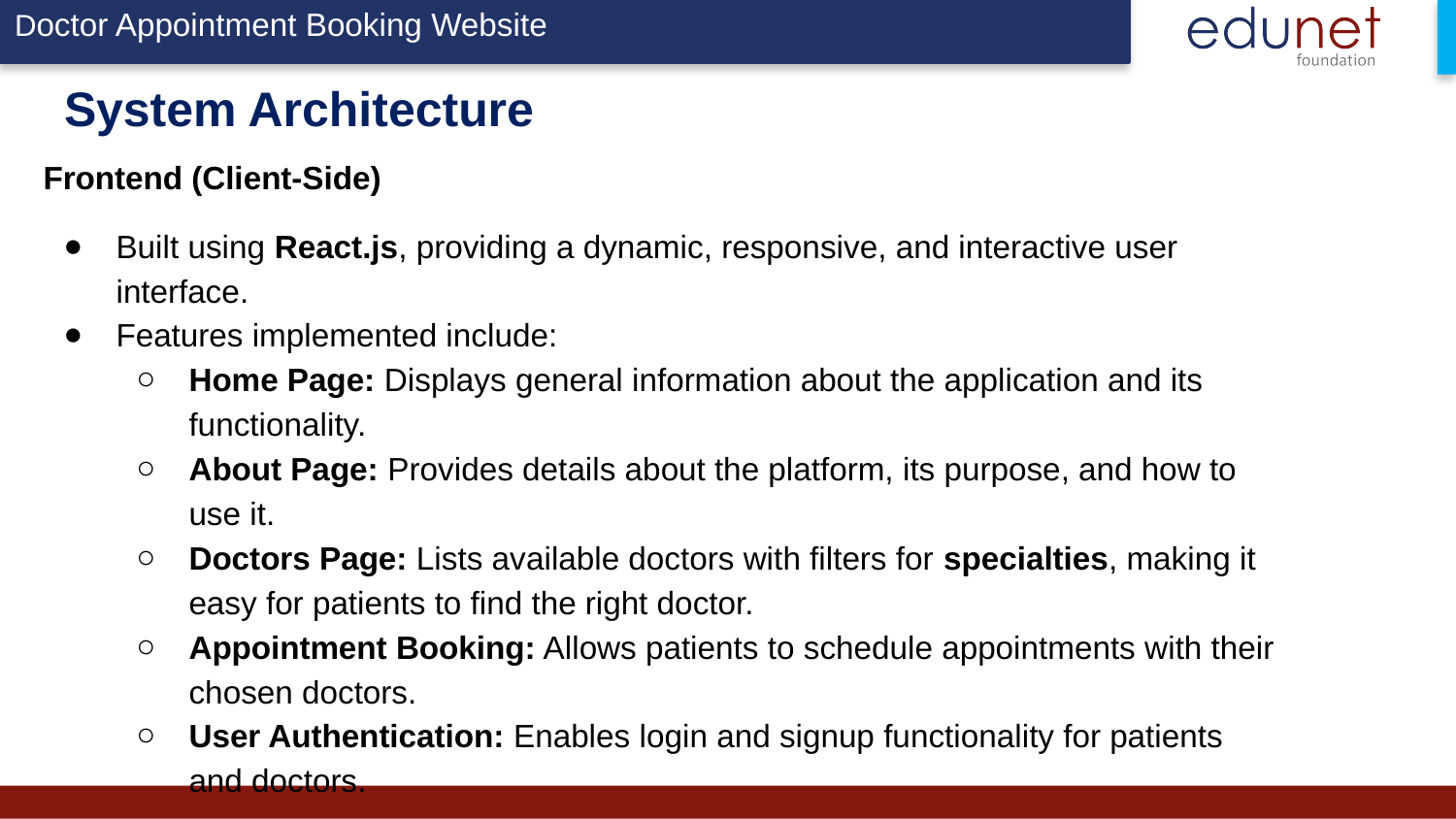

Doctor Appointment Booking Website
# System Architecture
Frontend (Client-Side)
Built using React.js, providing a dynamic, responsive, and interactive user interface.
Features implemented include:
Home Page: Displays general information about the application and its functionality.
About Page: Provides details about the platform, its purpose, and how to use it.
Doctors Page: Lists available doctors with filters for specialties, making it easy for patients to find the right doctor.
Appointment Booking: Allows patients to schedule appointments with their chosen doctors.
User Authentication: Enables login and signup functionality for patients and doctors.